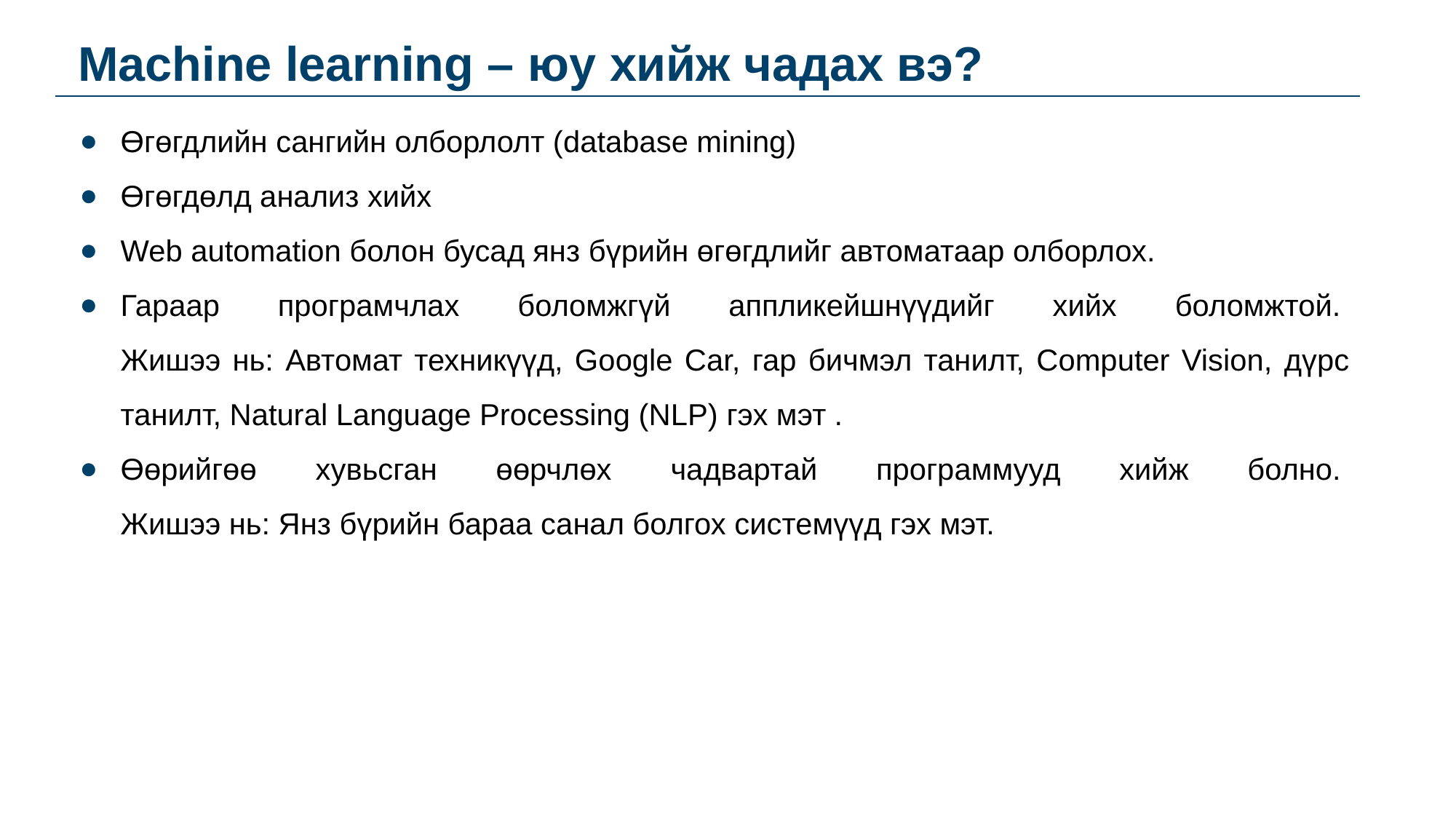

Machine learning – юу хийж чадах вэ?
Өгөгдлийн сангийн олборлолт (database mining)
Өгөгдөлд анализ хийх
Web automation болон бусад янз бүрийн өгөгдлийг автоматаар олборлох.
Гараар програмчлах боломжгүй аппликейшнүүдийг хийх боломжтой. 
Жишээ нь: Автомат техникүүд, Google Car, гар бичмэл танилт, Computer Vision, дүрс танилт, Natural Language Processing (NLP) гэх мэт .
Өөрийгөө хувьсган өөрчлөх чадвартай программууд хийж болно. 
Жишээ нь: Янз бүрийн бараа санал болгох системүүд гэх мэт.